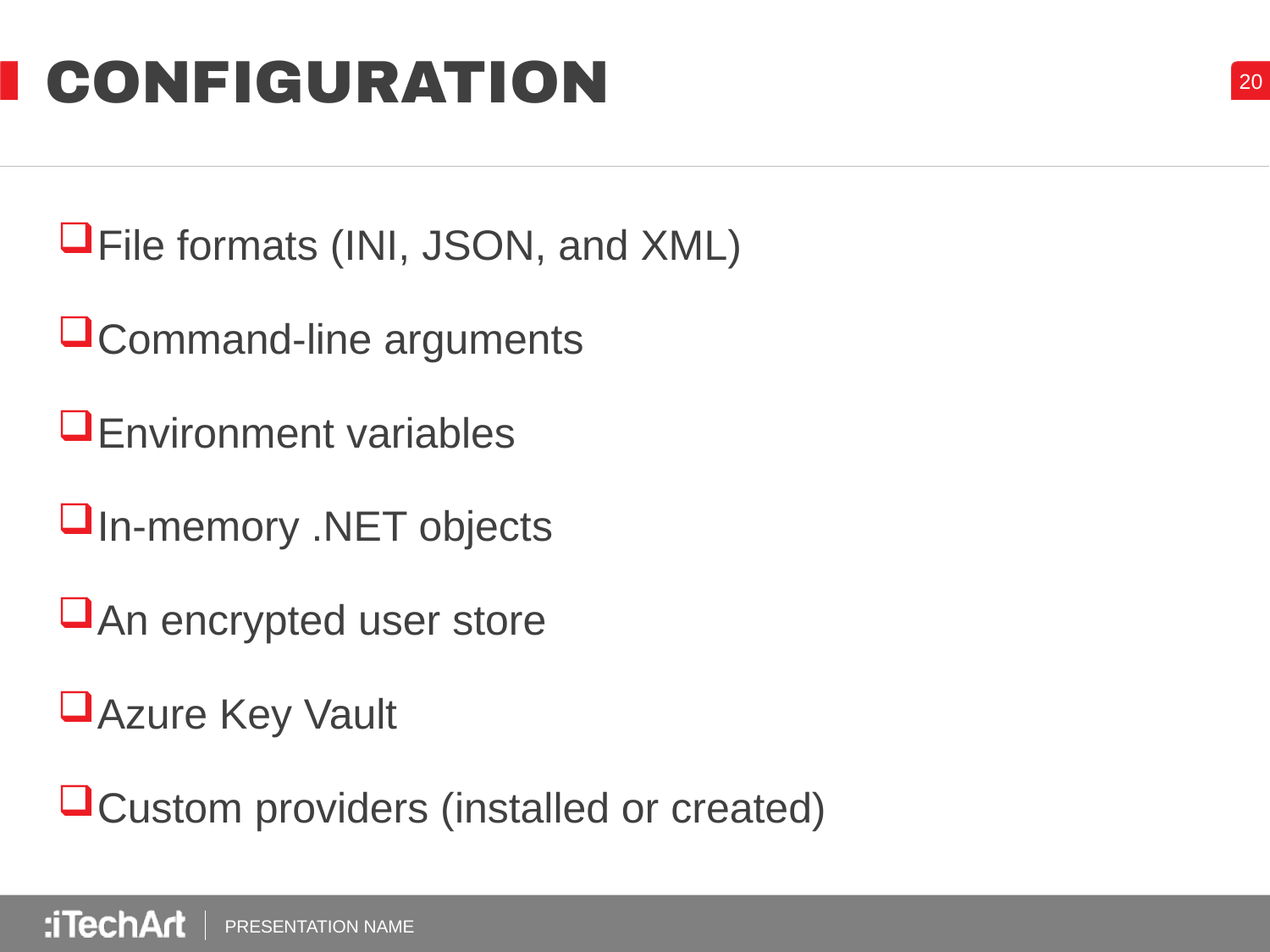

# COnfiguration
File formats (INI, JSON, and XML)
Command-line arguments
Environment variables
In-memory .NET objects
An encrypted user store
Azure Key Vault
Custom providers (installed or created)

PRESENTATION NAME